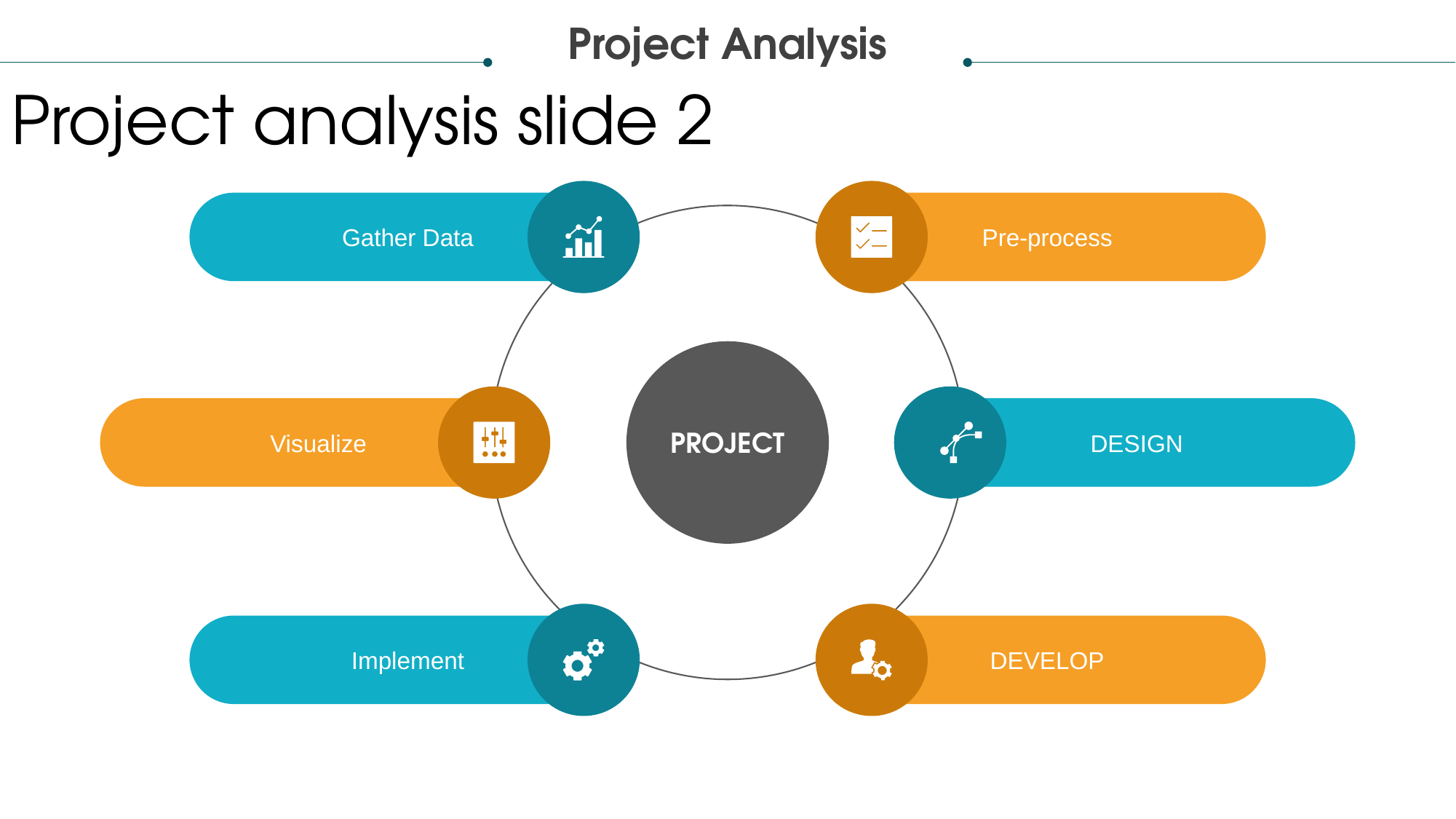

Project Analysis
Project analysis slide 2

Gather Data
Pre-process

PROJECT

Visualize
DESIGN

Implement
DEVELOP